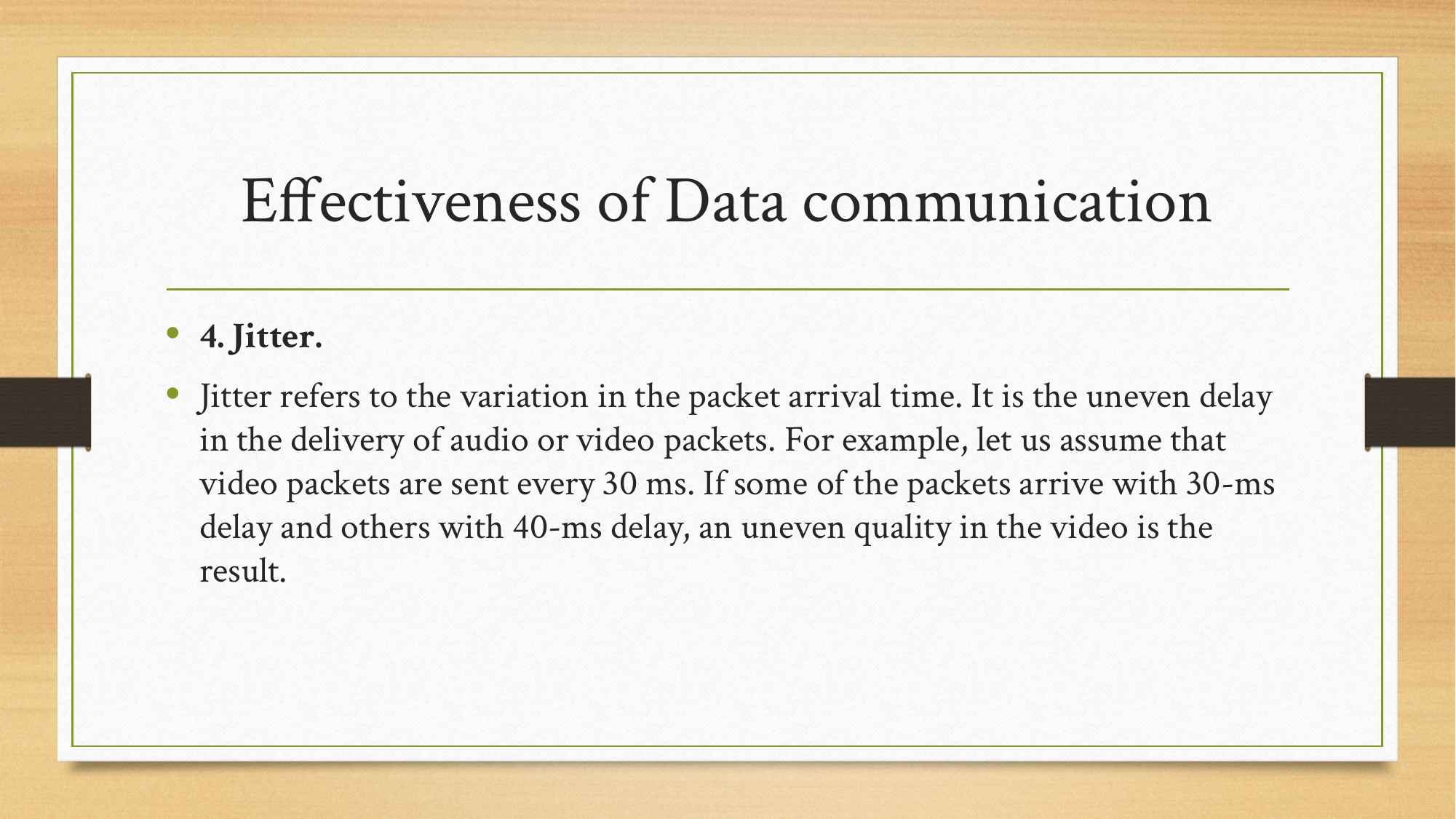

# Effectiveness of Data communication
4. Jitter.
Jitter refers to the variation in the packet arrival time. It is the uneven delay in the delivery of audio or video packets. For example, let us assume that video packets are sent every 30 ms. If some of the packets arrive with 30-ms delay and others with 40-ms delay, an uneven quality in the video is the result.